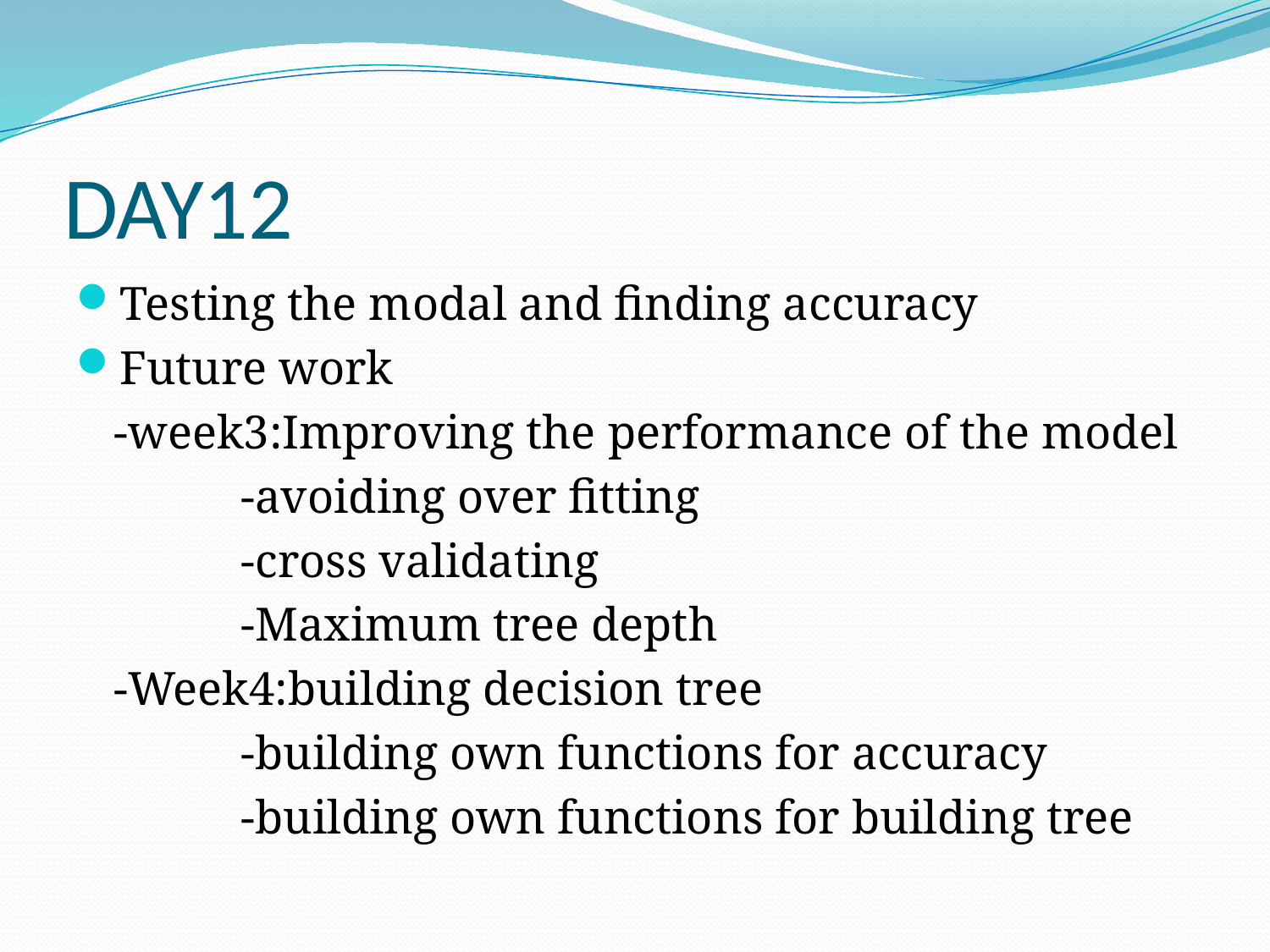

# DAY12
Testing the modal and finding accuracy
Future work
	-week3:Improving the performance of the model
		-avoiding over fitting
		-cross validating
		-Maximum tree depth
	-Week4:building decision tree
		-building own functions for accuracy
		-building own functions for building tree